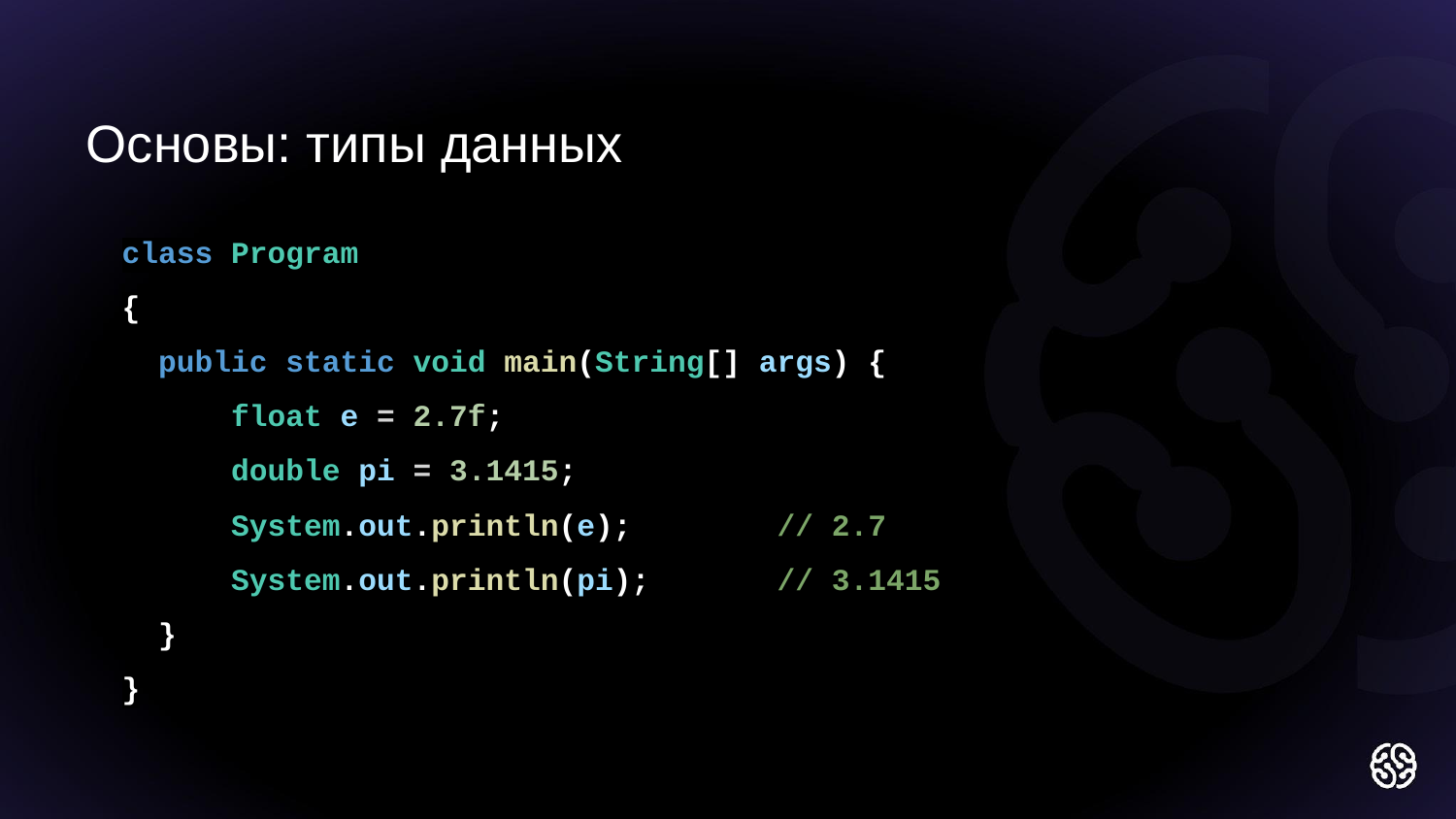

Основы: типы данных
class Program
{
  public static void main(String[] args) {
      float e = 2.7f;
      double pi = 3.1415;
      System.out.println(e);        // 2.7
      System.out.println(pi);       // 3.1415
  }
}